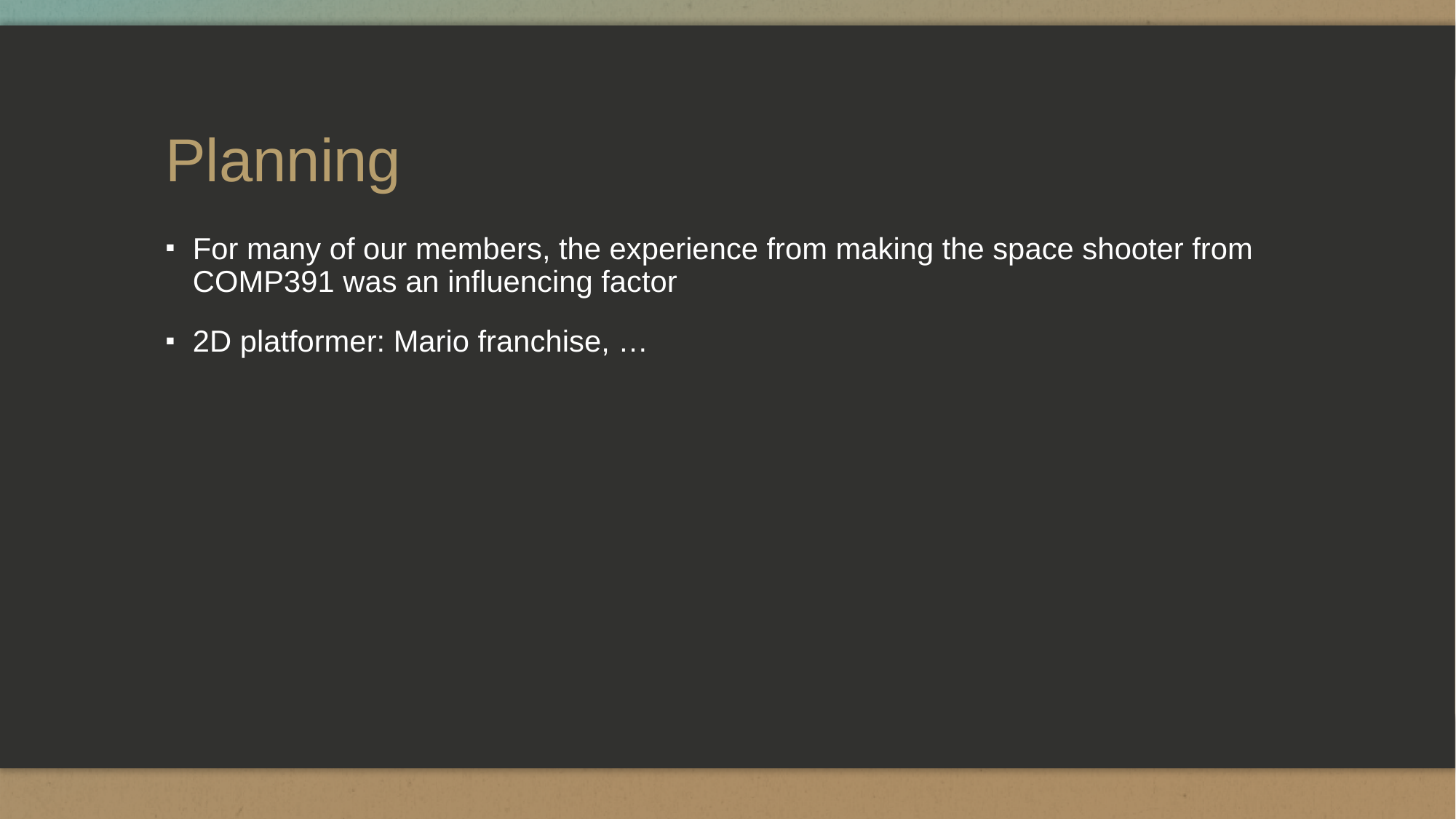

# Planning
For many of our members, the experience from making the space shooter from COMP391 was an influencing factor
2D platformer: Mario franchise, …